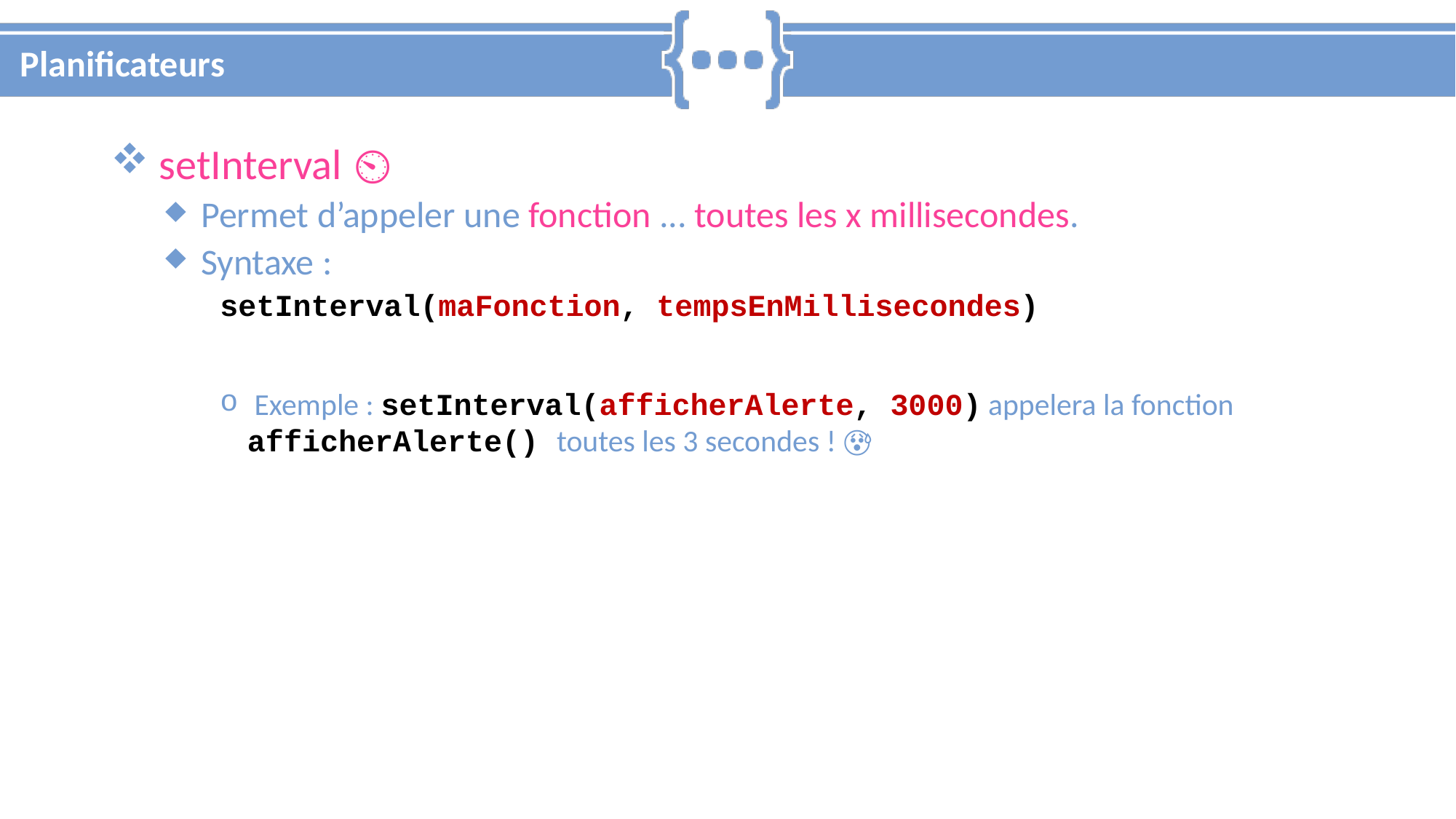

# Planificateurs
 setInterval ⏲️
 Permet d’appeler une fonction ... toutes les x millisecondes.
 Syntaxe :
setInterval(maFonction, tempsEnMillisecondes)

 Exemple : setInterval(afficherAlerte, 3000) appelera la fonction afficherAlerte() toutes les 3 secondes ! 😰